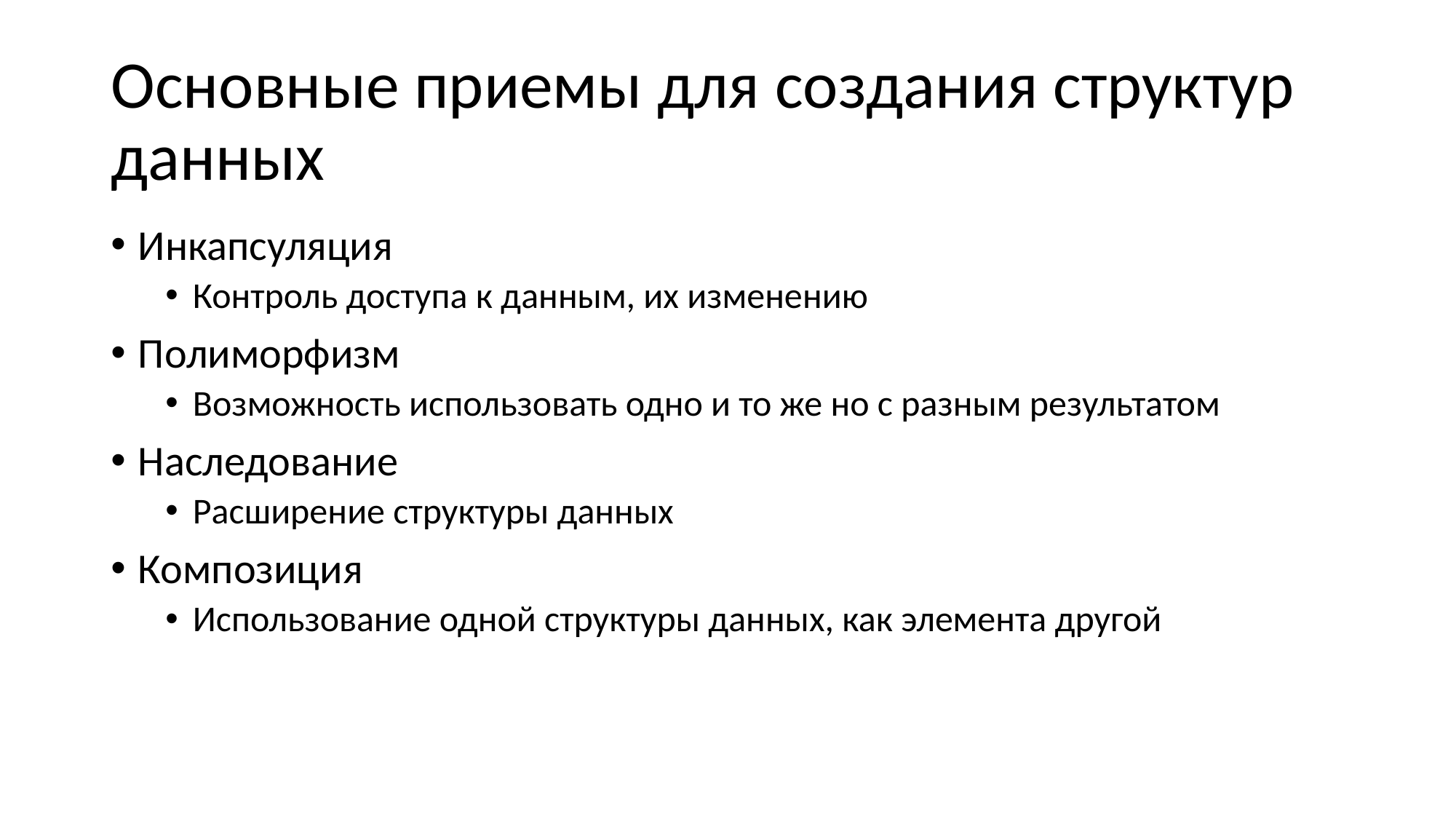

# Основные приемы для создания структур данных
Инкапсуляция
Контроль доступа к данным, их изменению
Полиморфизм
Возможность использовать одно и то же но с разным результатом
Наследование
Расширение структуры данных
Композиция
Использование одной структуры данных, как элемента другой